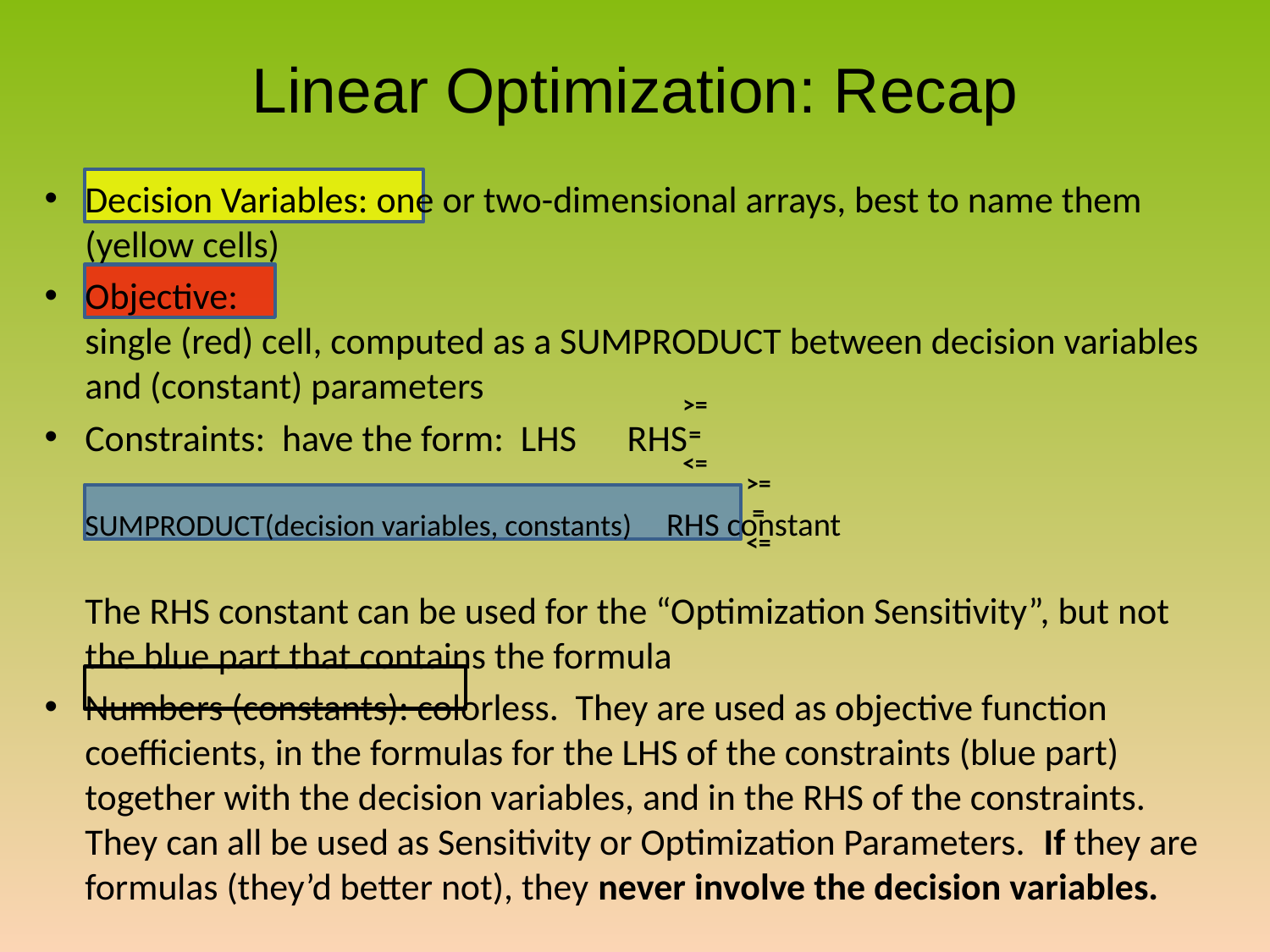

# Linear Optimization: Recap
Decision Variables: one or two-dimensional arrays, best to name them (yellow cells)
Objective:
single (red) cell, computed as a SUMPRODUCT between decision variables and (constant) parameters
Constraints:  have the form:  LHS      RHS
SUMPRODUCT(decision variables, constants)     RHS constant
The RHS constant can be used for the “Optimization Sensitivity”, but not the blue part that contains the formula
Numbers (constants): colorless.  They are used as objective function coefficients, in the formulas for the LHS of the constraints (blue part) together with the decision variables, and in the RHS of the constraints. They can all be used as Sensitivity or Optimization Parameters.  If they are formulas (they’d better not), they never involve the decision variables.

>=
=
<=
>=
=
<=